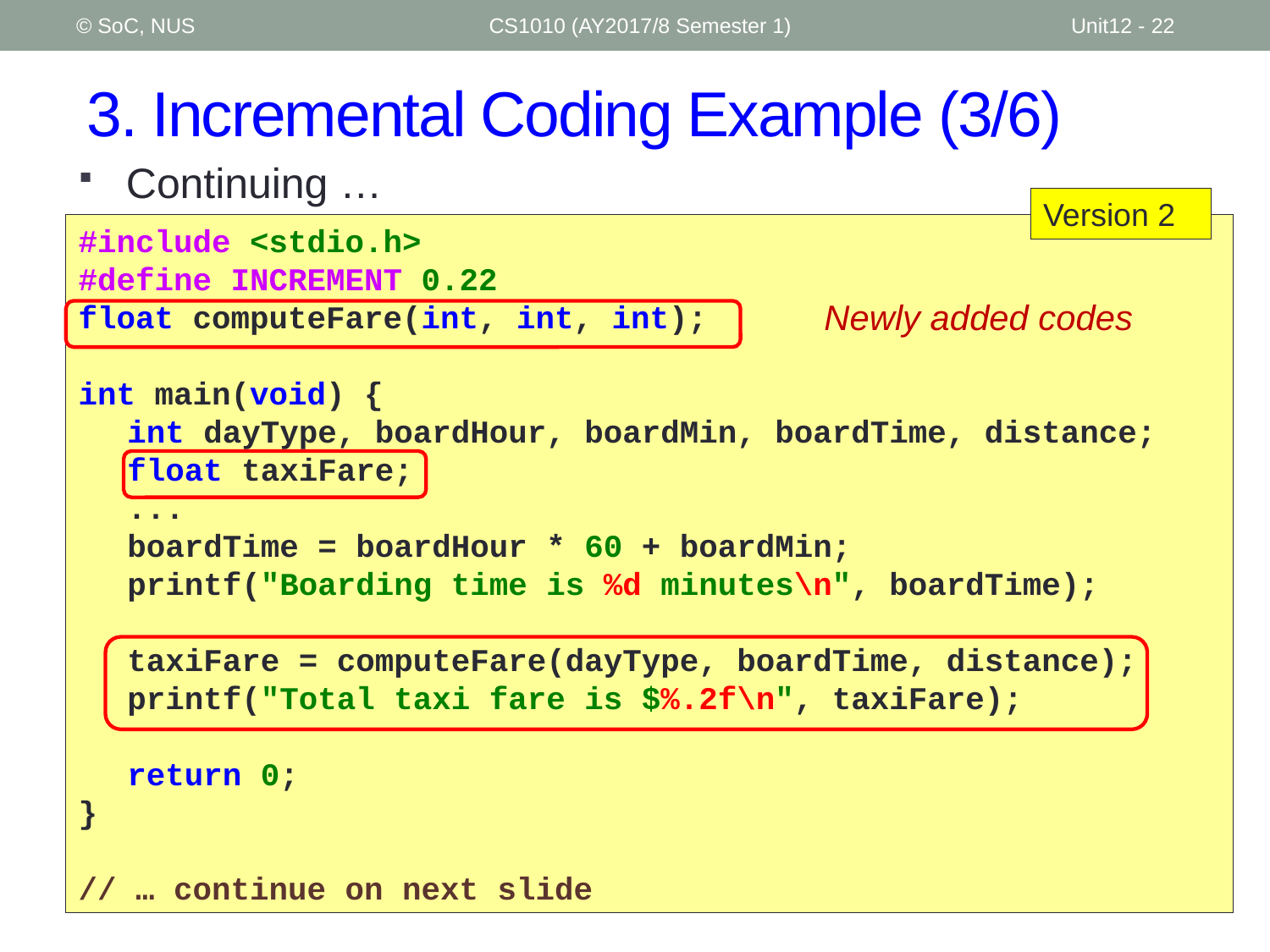

© SoC, NUS
CS1010 (AY2017/8 Semester 1)
Unit12 - 22
# 3. Incremental Coding Example (3/6)
Continuing …
Version 2
#include <stdio.h>
#define INCREMENT 0.22
float computeFare(int, int, int);

int main(void) {
	int dayType, boardHour, boardMin, boardTime, distance;
	float taxiFare;
	...
	boardTime = boardHour * 60 + boardMin;
	printf("Boarding time is %d minutes\n", boardTime);

	taxiFare = computeFare(dayType, boardTime, distance);
	printf("Total taxi fare is $%.2f\n", taxiFare);

	return 0;
}

// … continue on next slide
Newly added codes